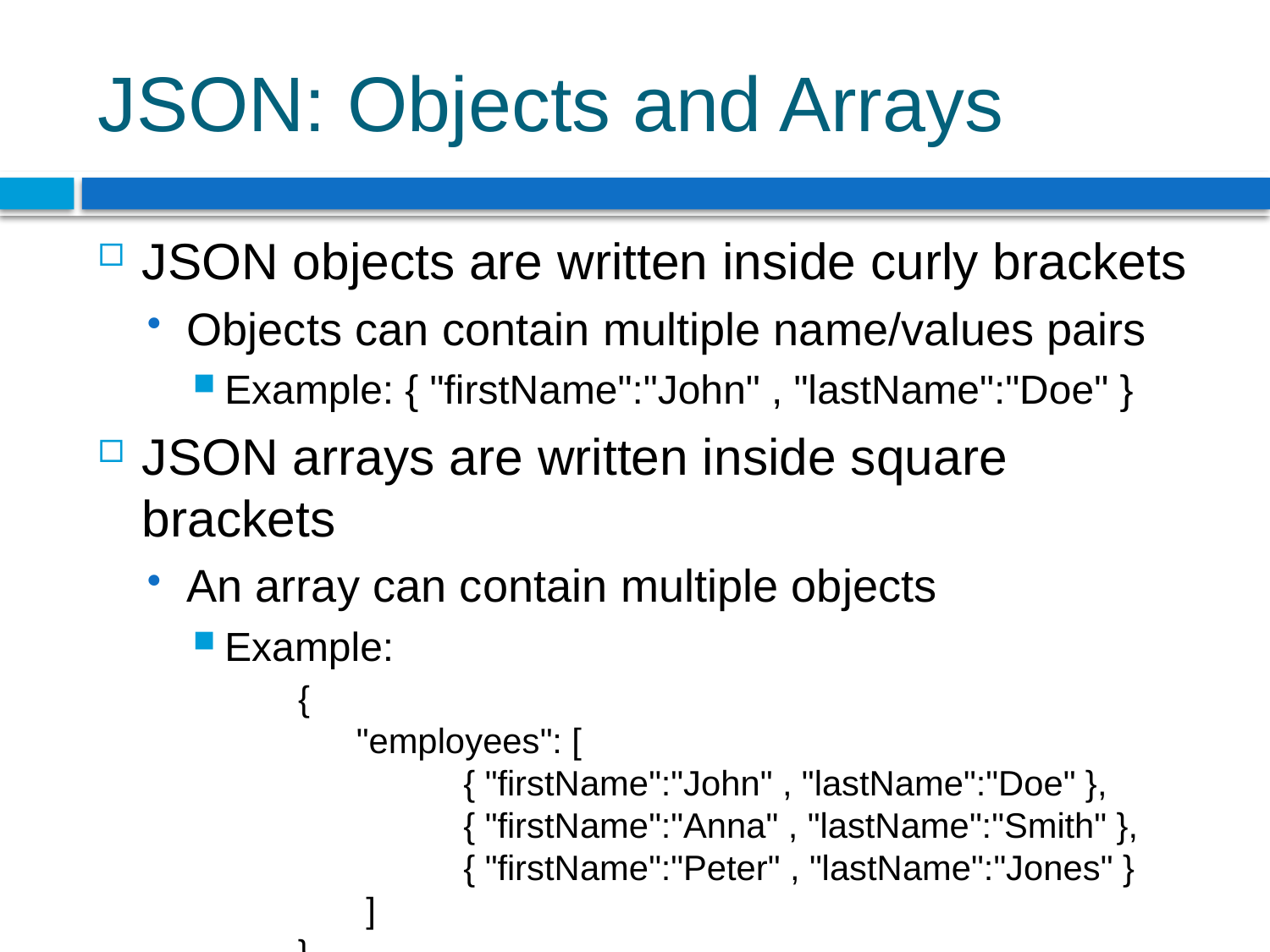

# JSON: Objects and Arrays
JSON objects are written inside curly brackets
Objects can contain multiple name/values pairs
Example: { "firstName":"John" , "lastName":"Doe" }
JSON arrays are written inside square brackets
An array can contain multiple objects
Example:
 {
       "employees": [
                  { "firstName":"John" , "lastName":"Doe" },
                  { "firstName":"Anna" , "lastName":"Smith" },
                  { "firstName":"Peter" , "lastName":"Jones" }
        ]
 }